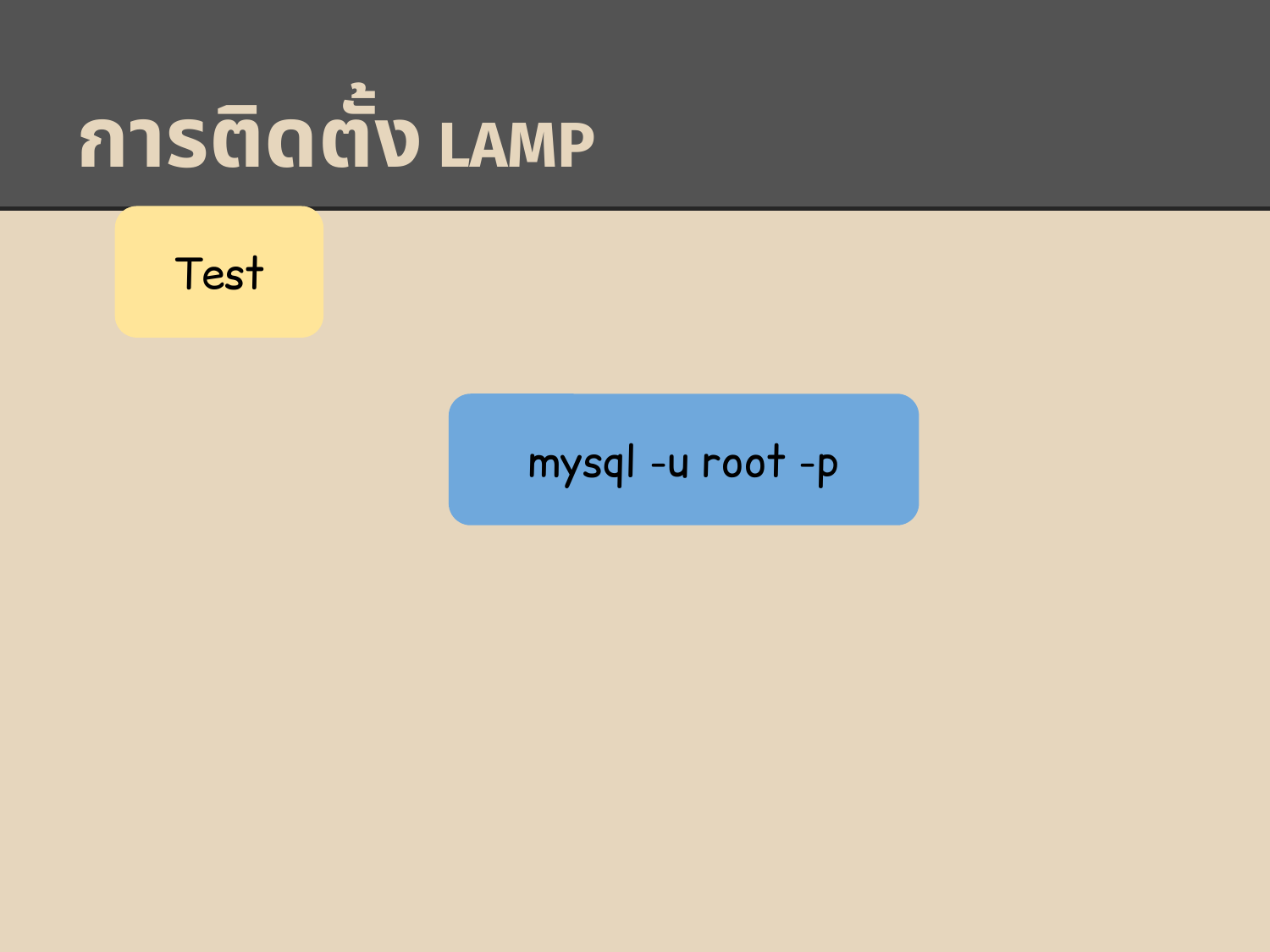

# การติดตั้ง LAMP
Test
mysql -u root -p